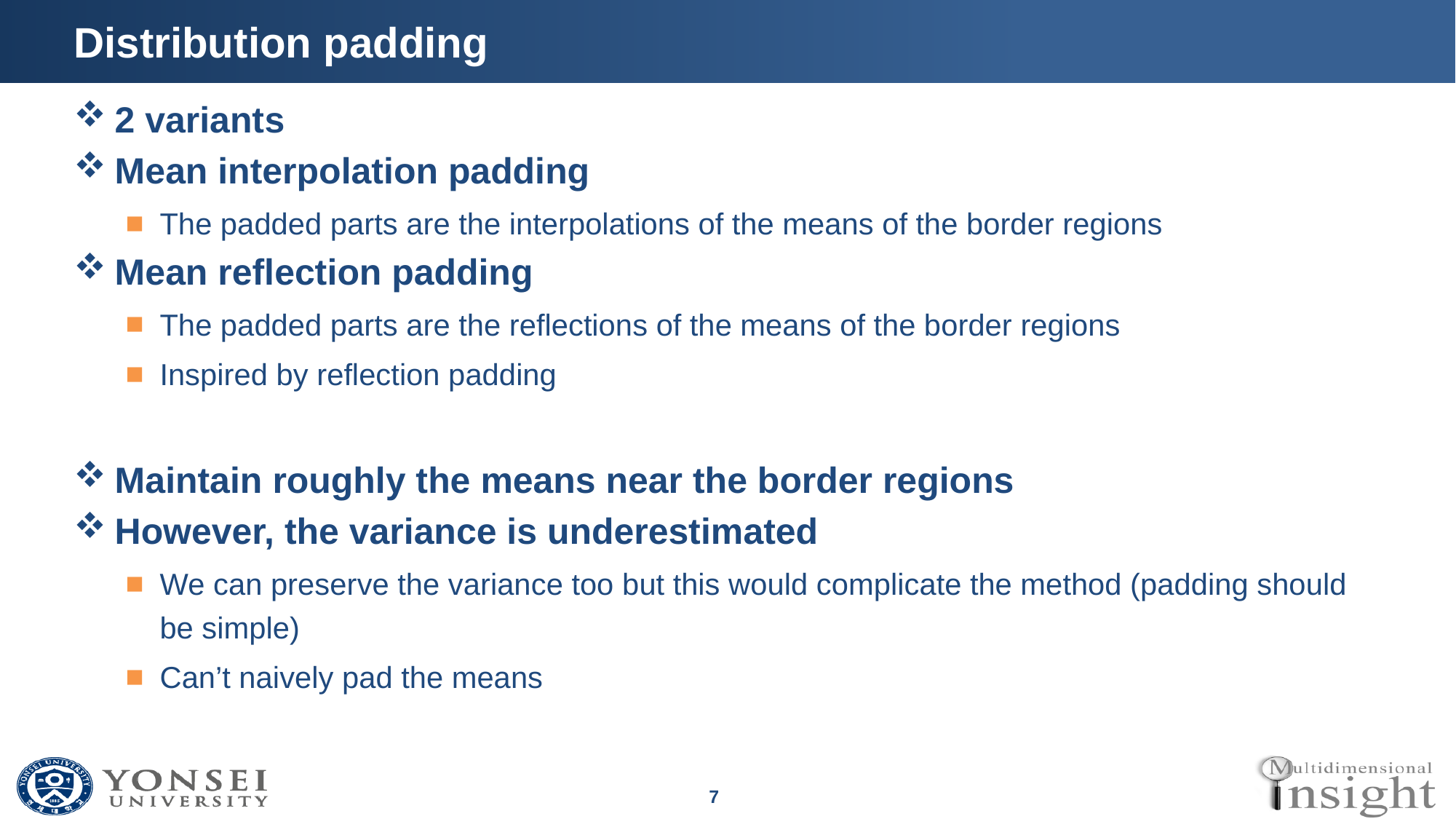

# Distribution padding
2 variants
Mean interpolation padding
The padded parts are the interpolations of the means of the border regions
Mean reflection padding
The padded parts are the reflections of the means of the border regions
Inspired by reflection padding

Maintain roughly the means near the border regions
However, the variance is underestimated
We can preserve the variance too but this would complicate the method (padding should be simple)
Can’t naively pad the means

7